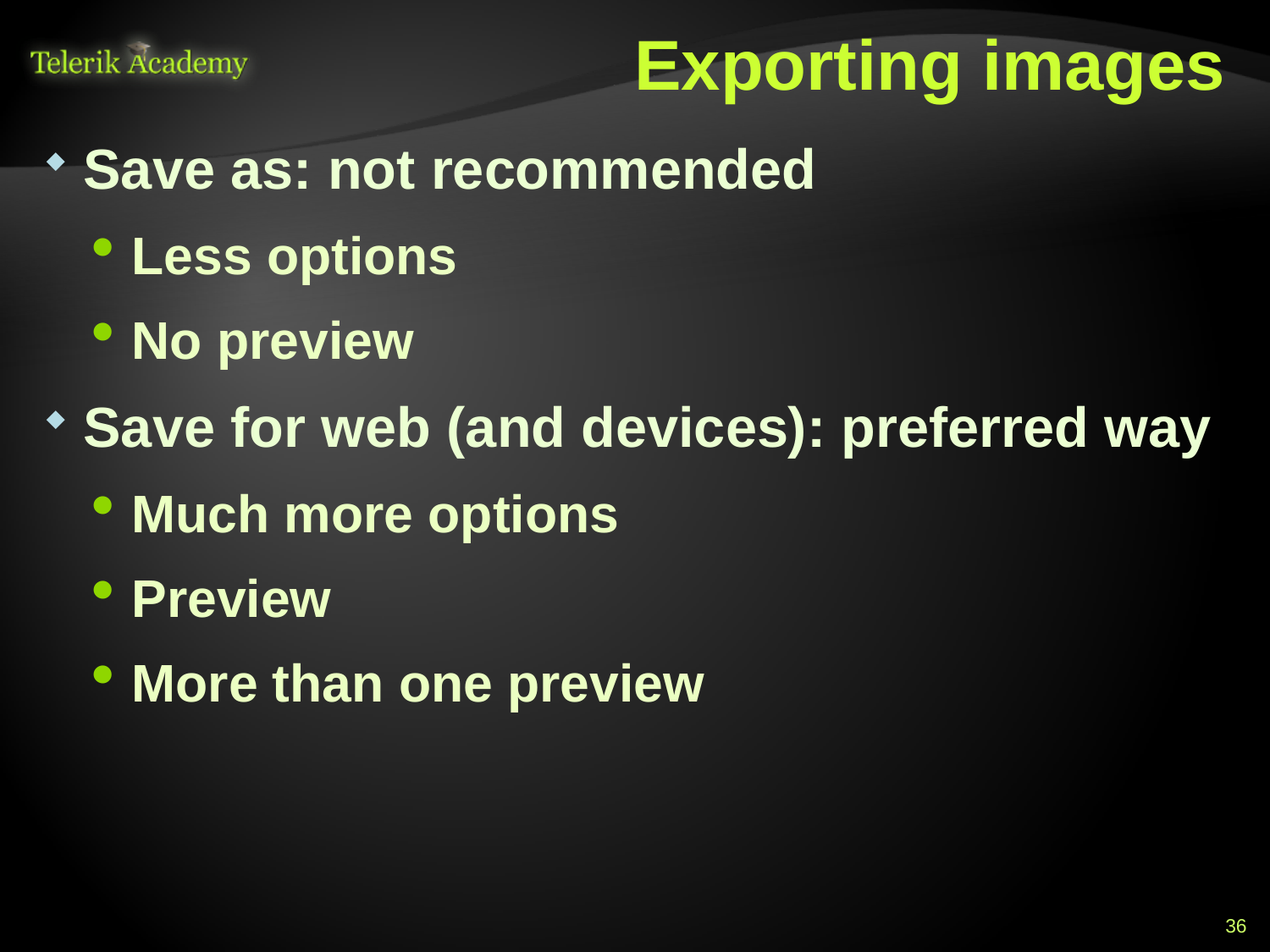

# Exporting images
Save as: not recommended
Less options
No preview
Save for web (and devices): preferred way
Much more options
Preview
More than one preview
36